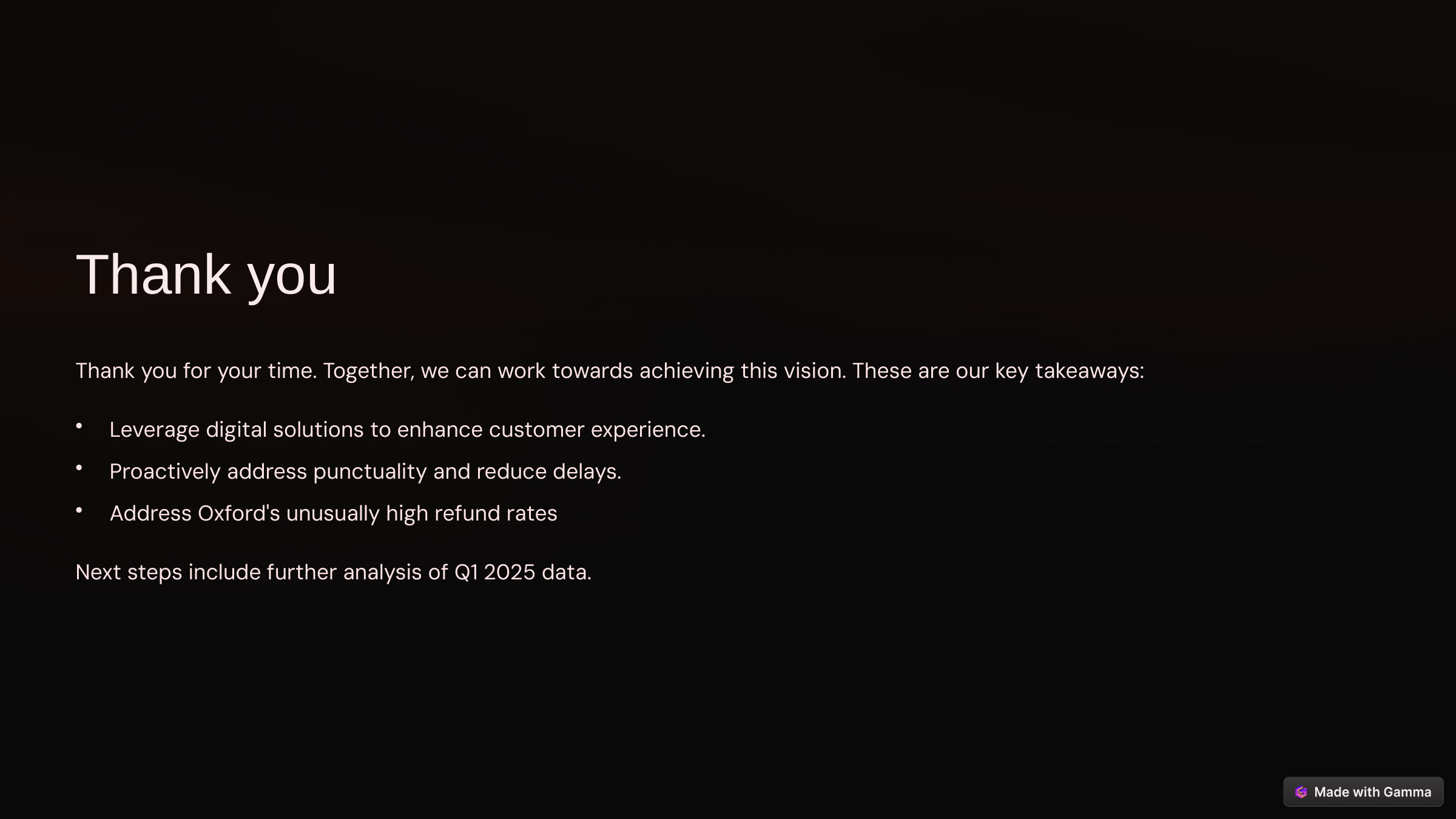

Thank you
Thank you for your time. Together, we can work towards achieving this vision. These are our key takeaways:
Leverage digital solutions to enhance customer experience.
Proactively address punctuality and reduce delays.
Address Oxford's unusually high refund rates
Next steps include further analysis of Q1 2025 data.